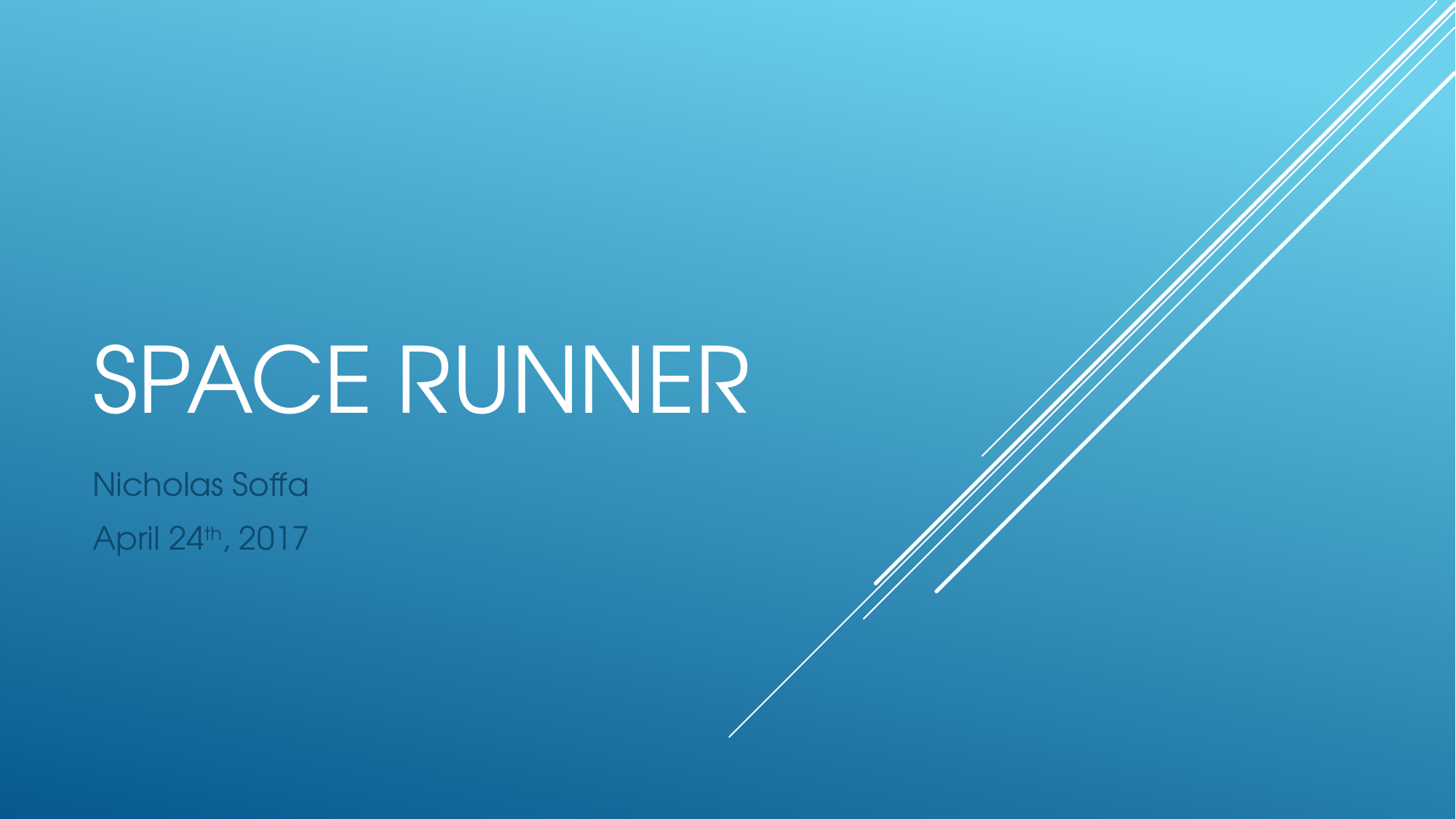

# Space Runner
Nicholas Soffa
April 24th, 2017